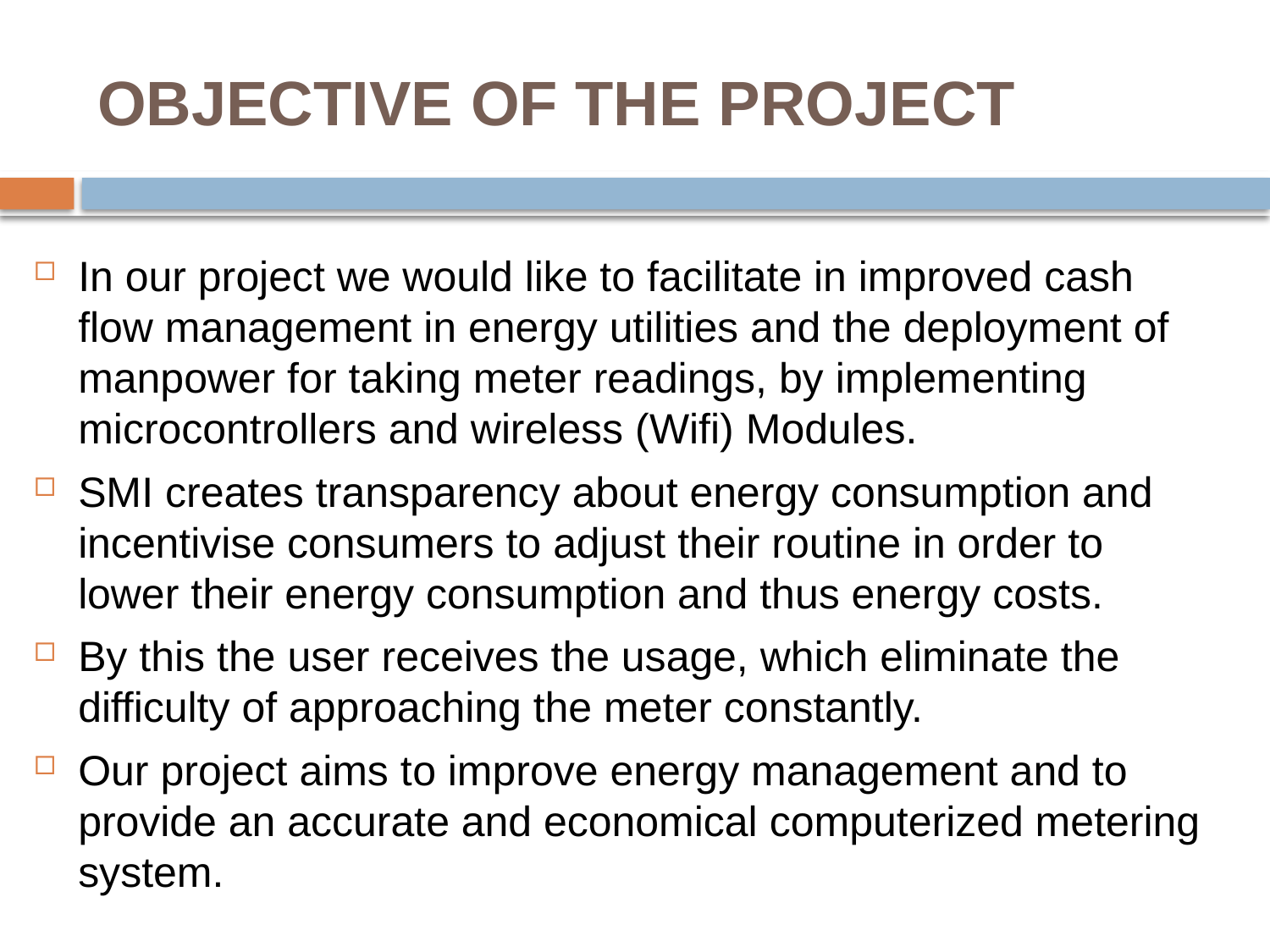

# OBJECTIVE OF THE PROJECT
In our project we would like to facilitate in improved cash flow management in energy utilities and the deployment of manpower for taking meter readings, by implementing microcontrollers and wireless (Wifi) Modules.
SMI creates transparency about energy consumption and incentivise consumers to adjust their routine in order to lower their energy consumption and thus energy costs.
By this the user receives the usage, which eliminate the difficulty of approaching the meter constantly.
Our project aims to improve energy management and to provide an accurate and economical computerized metering system.